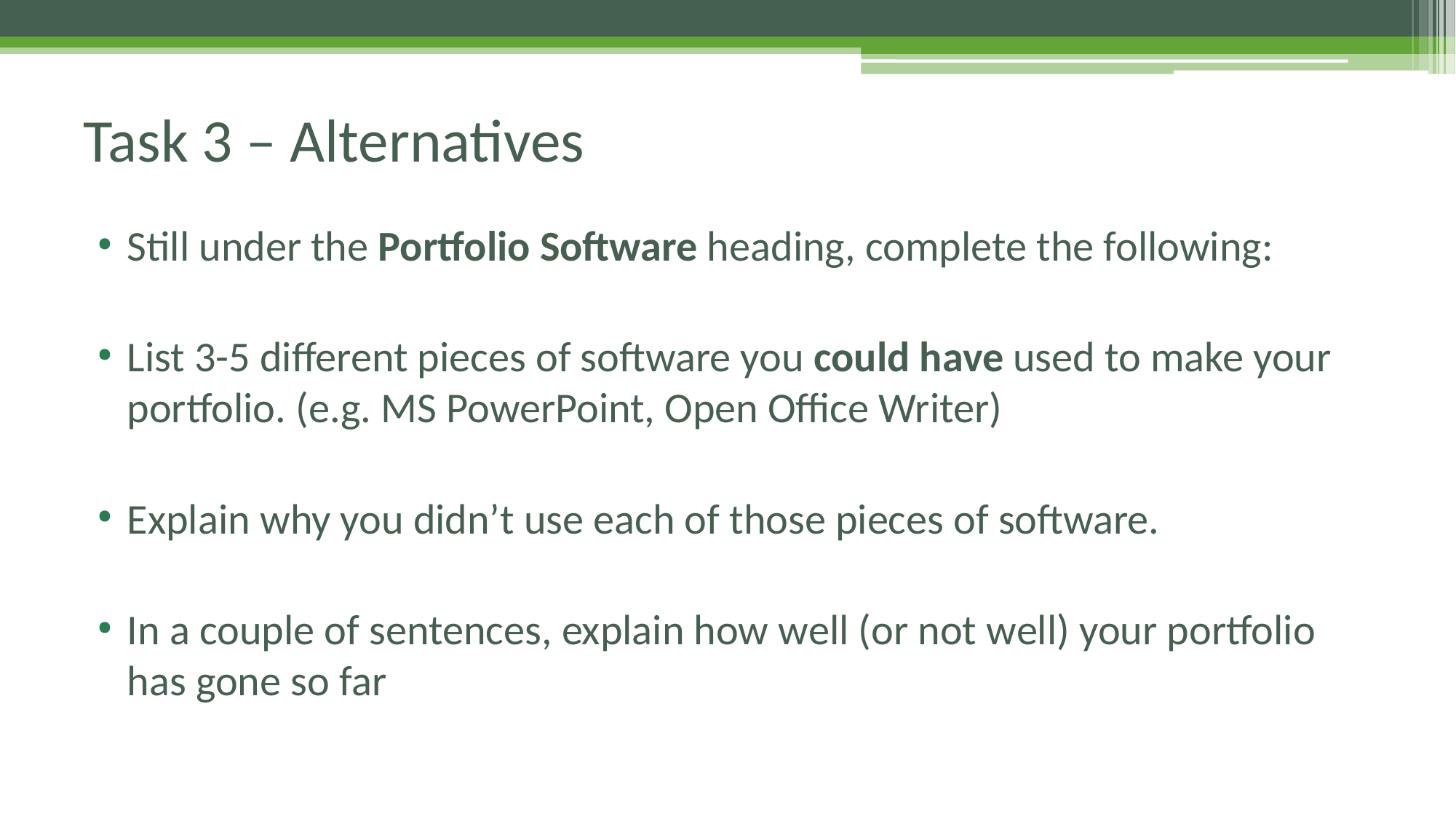

# Task 3 – Alternatives
Still under the Portfolio Software heading, complete the following:

List 3-5 different pieces of software you could have used to make your portfolio. (e.g. MS PowerPoint, Open Office Writer)

Explain why you didn’t use each of those pieces of software.

In a couple of sentences, explain how well (or not well) your portfolio has gone so far